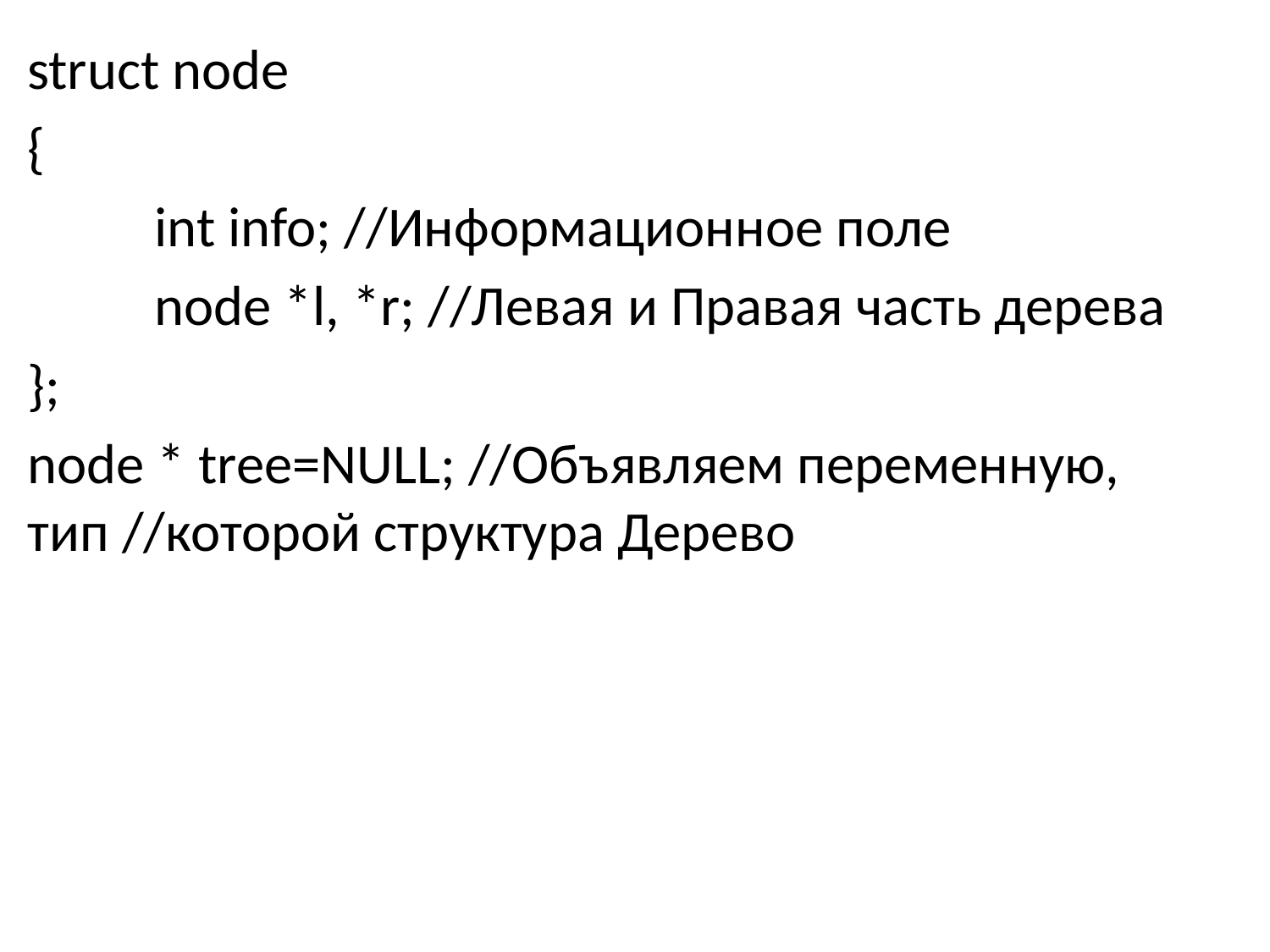

struct node
{
	int info; //Информационное поле
	node *l, *r; //Левая и Правая часть дерева
};
node * tree=NULL; //Объявляем переменную, тип //которой структура Дерево